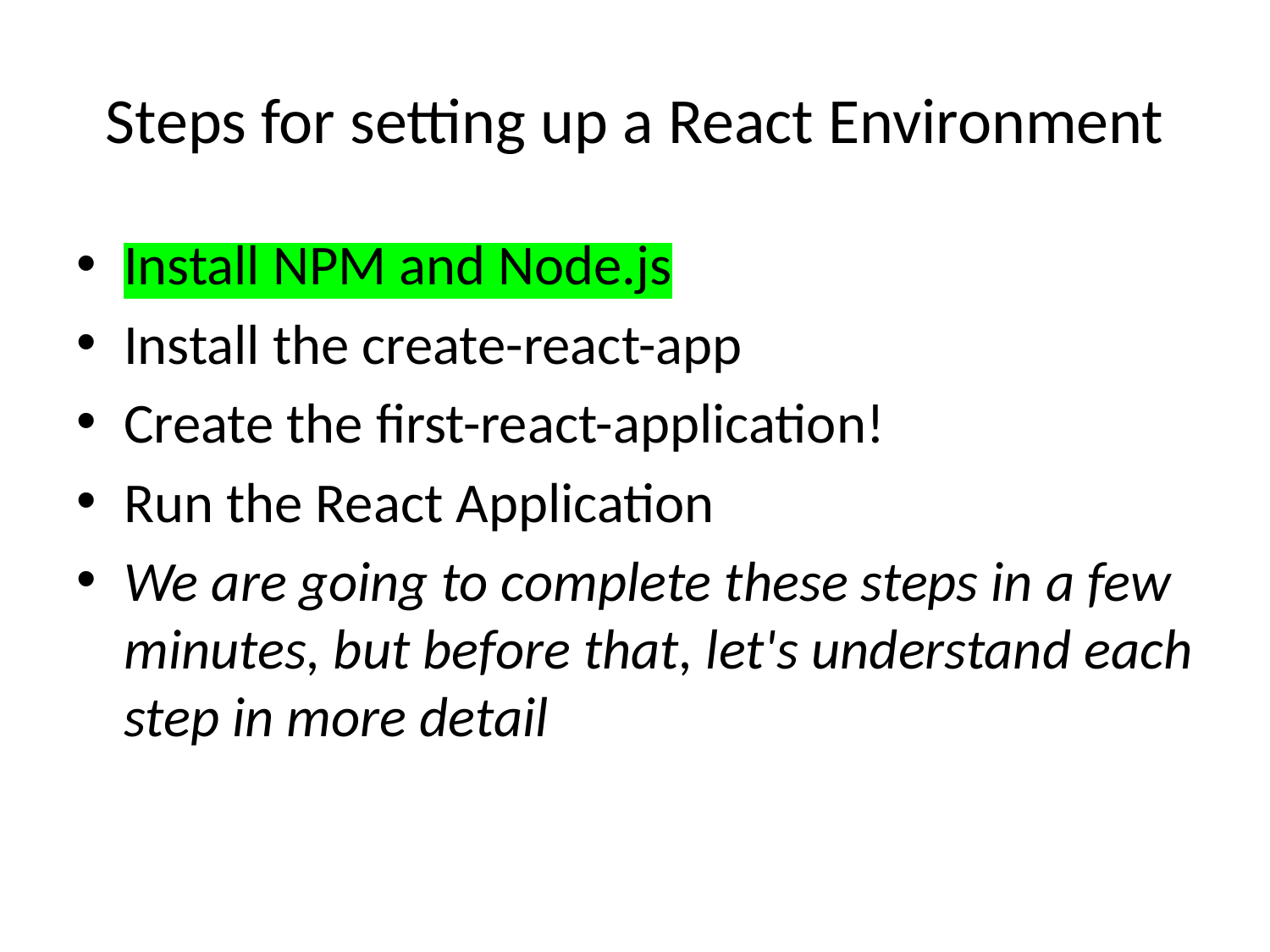

# Steps for setting up a React Environment
Install NPM and Node.js
Install the create-react-app
Create the first-react-application!
Run the React Application
We are going to complete these steps in a few minutes, but before that, let's understand each step in more detail